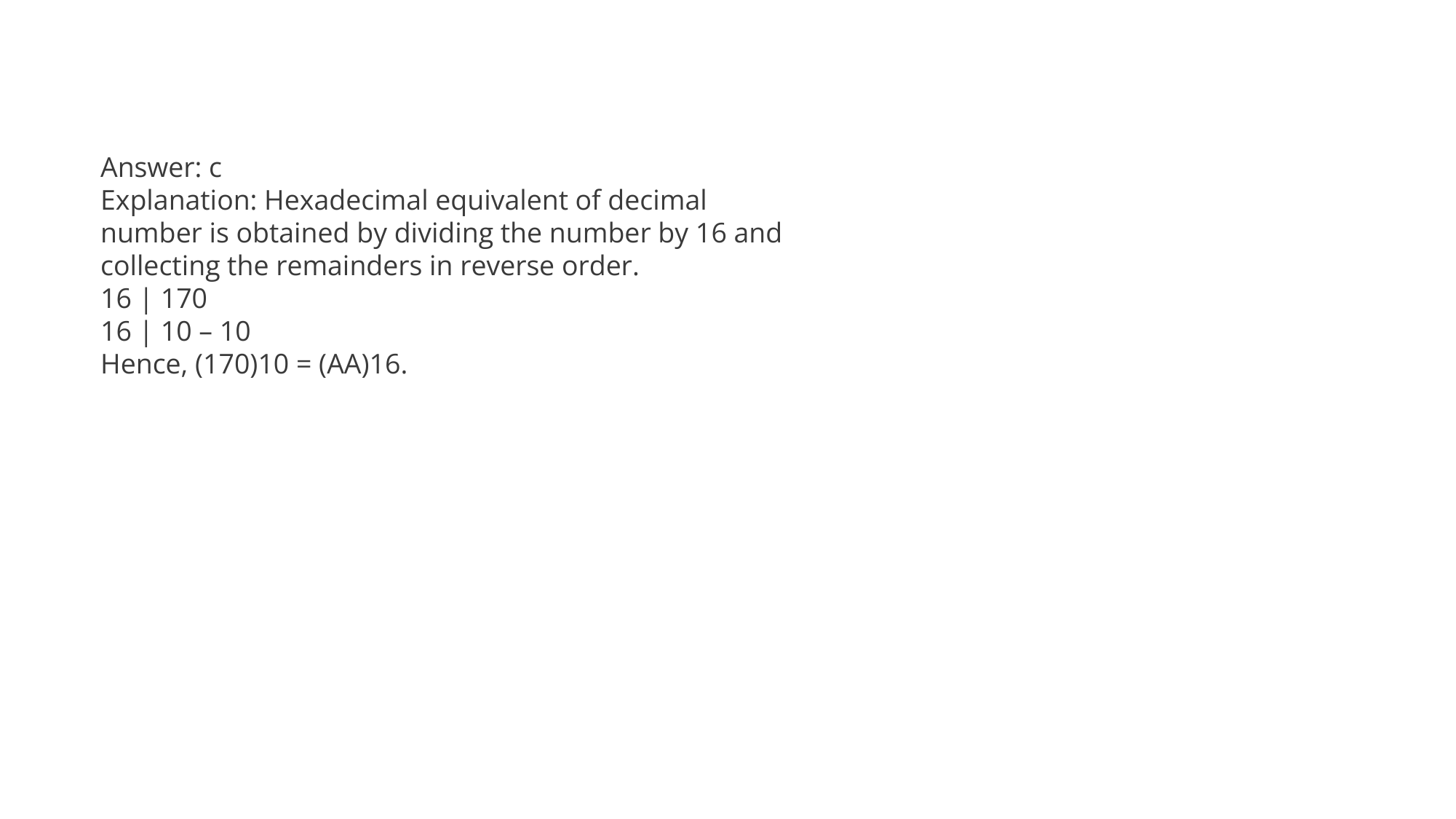

Answer: c
Explanation: Hexadecimal equivalent of decimal number is obtained by dividing the number by 16 and collecting the remainders in reverse order.
16 | 170
16 | 10 – 10
Hence, (170)10 = (AA)16.